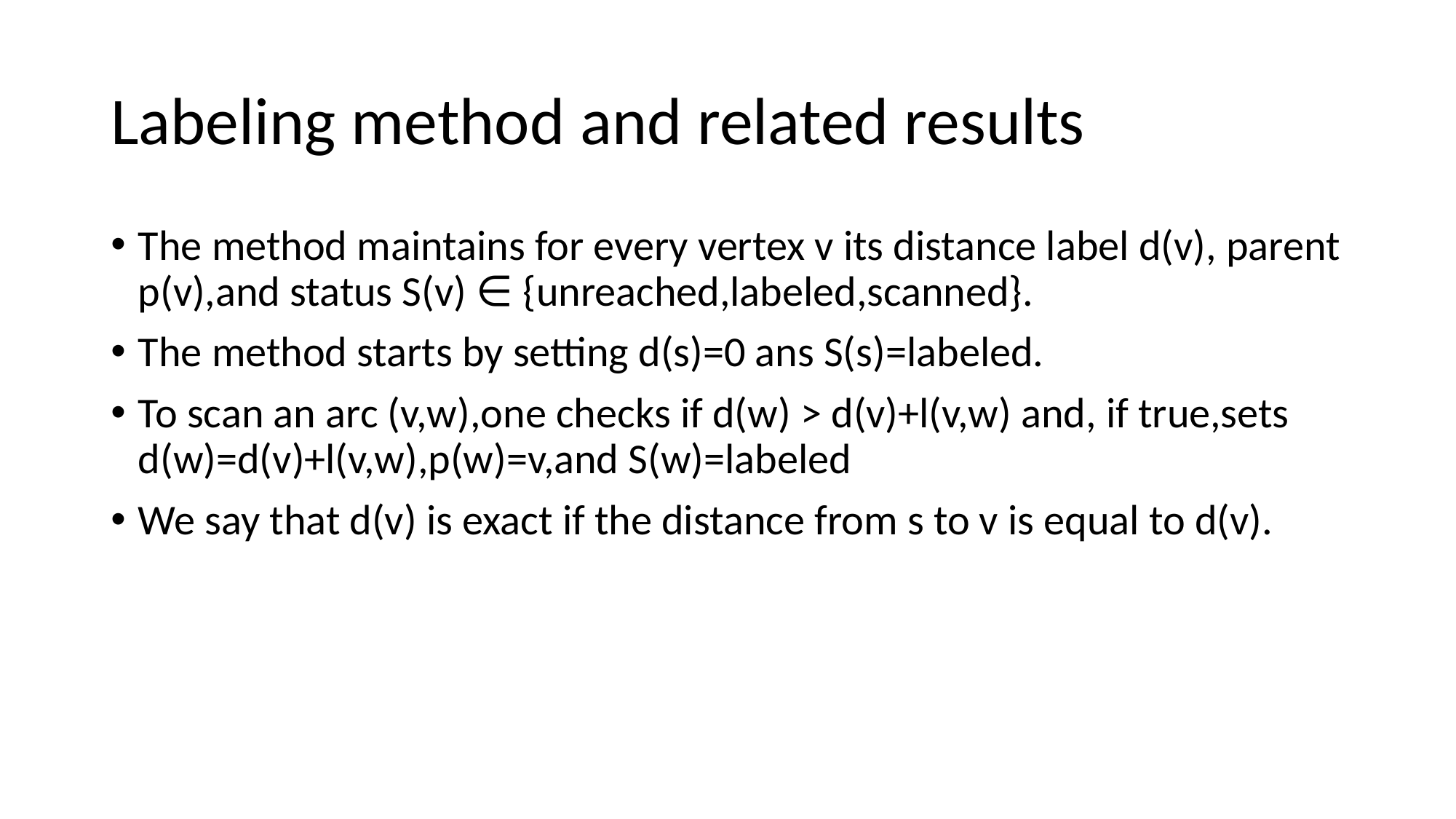

# Labeling method and related results
The method maintains for every vertex v its distance label d(v), parent p(v),and status S(v) ∈ {unreached,labeled,scanned}.
The method starts by setting d(s)=0 ans S(s)=labeled.
To scan an arc (v,w),one checks if d(w) > d(v)+l(v,w) and, if true,sets d(w)=d(v)+l(v,w),p(w)=v,and S(w)=labeled
We say that d(v) is exact if the distance from s to v is equal to d(v).